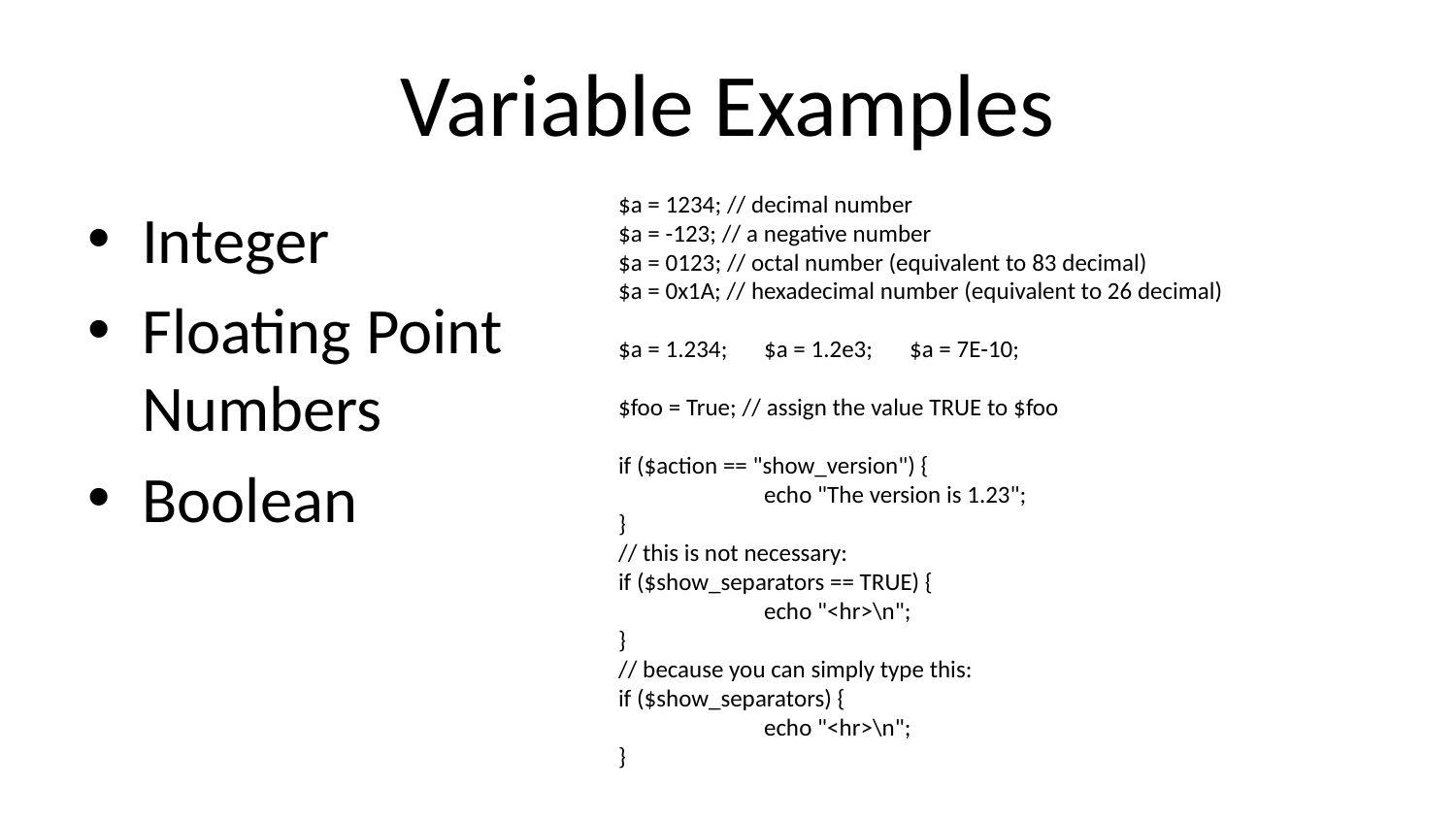

# Variable Examples
$a = 1234; // decimal number
$a = -123; // a negative number
$a = 0123; // octal number (equivalent to 83 decimal)
$a = 0x1A; // hexadecimal number (equivalent to 26 decimal)

$a = 1.234;	$a = 1.2e3;	$a = 7E-10;

$foo = True; // assign the value TRUE to $foo

if ($action == "show_version") {
	echo "The version is 1.23";
}
// this is not necessary:
if ($show_separators == TRUE) {
	echo "<hr>\n";
}
// because you can simply type this:
if ($show_separators) {
	echo "<hr>\n";
}
Integer
Floating Point Numbers
Boolean